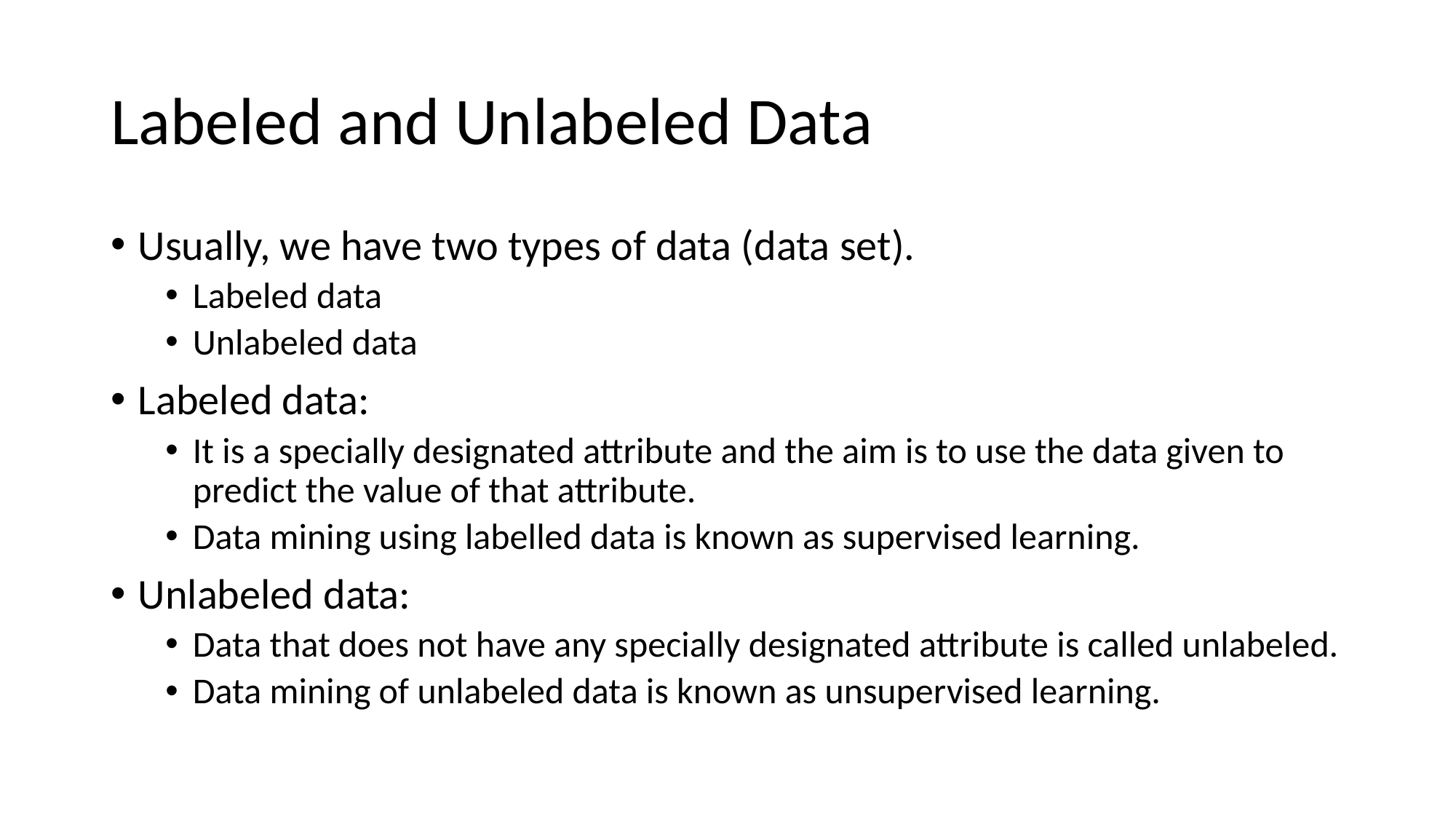

# Labeled and Unlabeled Data
Usually, we have two types of data (data set).
Labeled data
Unlabeled data
Labeled data:
It is a specially designated attribute and the aim is to use the data given to predict the value of that attribute.
Data mining using labelled data is known as supervised learning.
Unlabeled data:
Data that does not have any specially designated attribute is called unlabeled.
Data mining of unlabeled data is known as unsupervised learning.